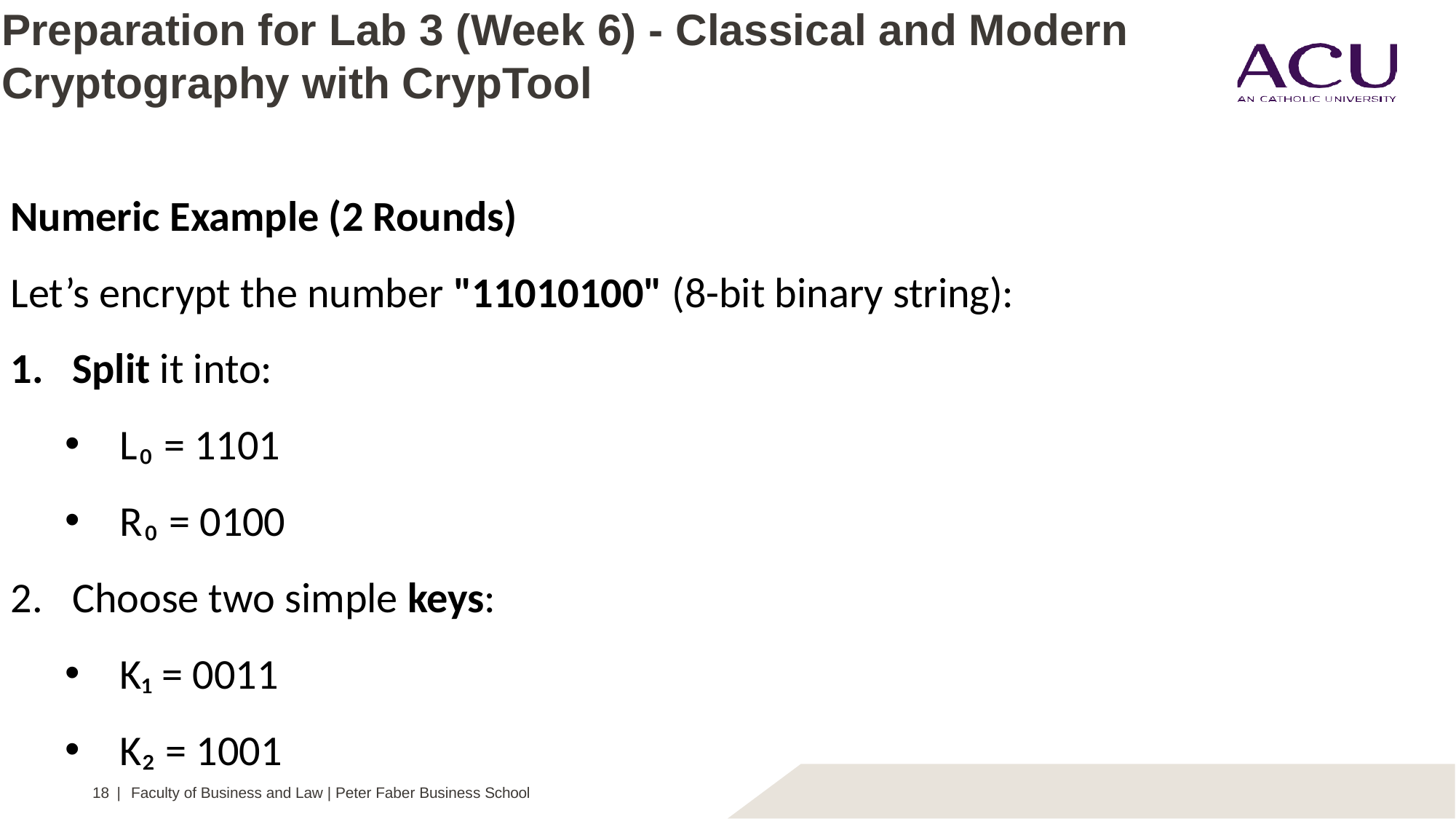

# Preparation for Lab 3 (Week 6) - Classical and Modern Cryptography with CrypTool
Numeric Example (2 Rounds)
Let’s encrypt the number "11010100" (8-bit binary string):
Split it into:
L₀ = 1101
R₀ = 0100
Choose two simple keys:
K₁ = 0011
K₂ = 1001
18 | Faculty of Business and Law | Peter Faber Business School